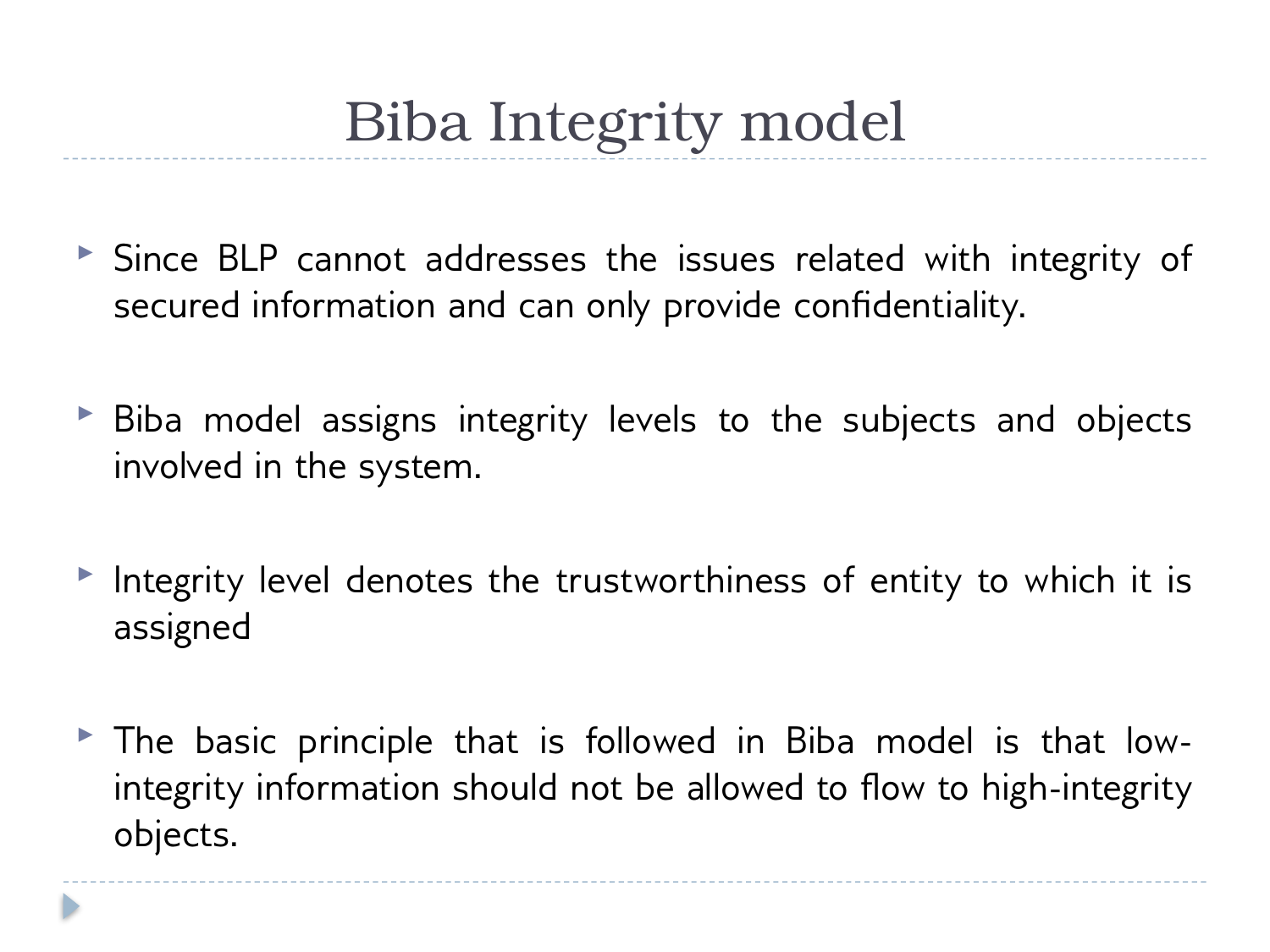

# Biba Integrity model

Since BLP cannot addresses the issues related with integrity of secured information and can only provide confidentiality.

Biba model assigns integrity levels to the subjects and objects involved in the system.

Integrity level denotes the trustworthiness of entity to which it is assigned

The basic principle that is followed in Biba model is that low-integrity information should not be allowed to flow to high-integrity objects.